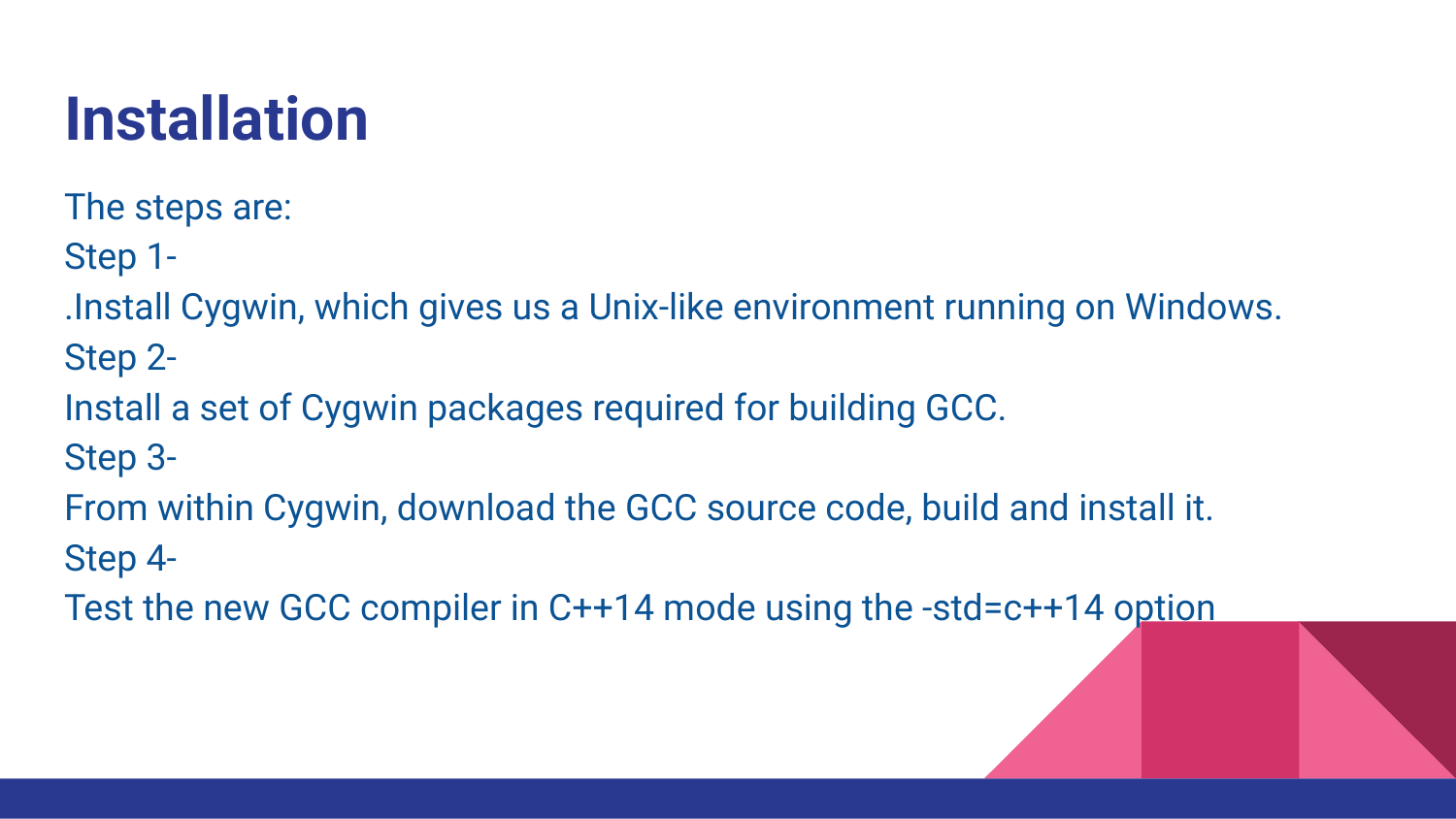

# Installation
The steps are:
Step 1-
.Install Cygwin, which gives us a Unix-like environment running on Windows.
Step 2-
Install a set of Cygwin packages required for building GCC.
Step 3-
From within Cygwin, download the GCC source code, build and install it.
Step 4-
Test the new GCC compiler in C++14 mode using the -std=c++14 option